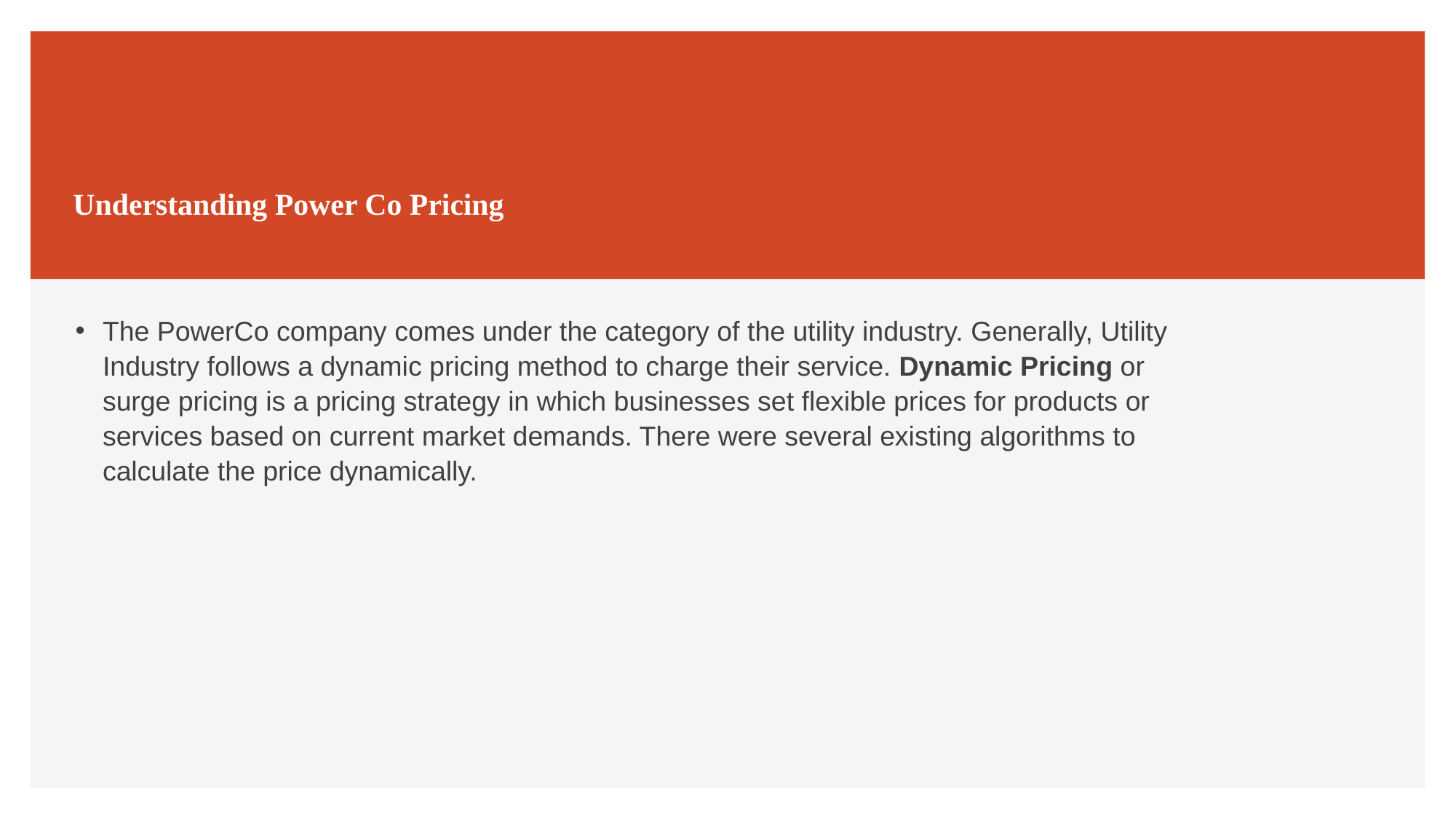

# Understanding Power Co Pricing
The PowerCo company comes under the category of the utility industry. Generally, Utility Industry follows a dynamic pricing method to charge their service. Dynamic Pricing or surge pricing is a pricing strategy in which businesses set flexible prices for products or services based on current market demands. There were several existing algorithms to calculate the price dynamically.